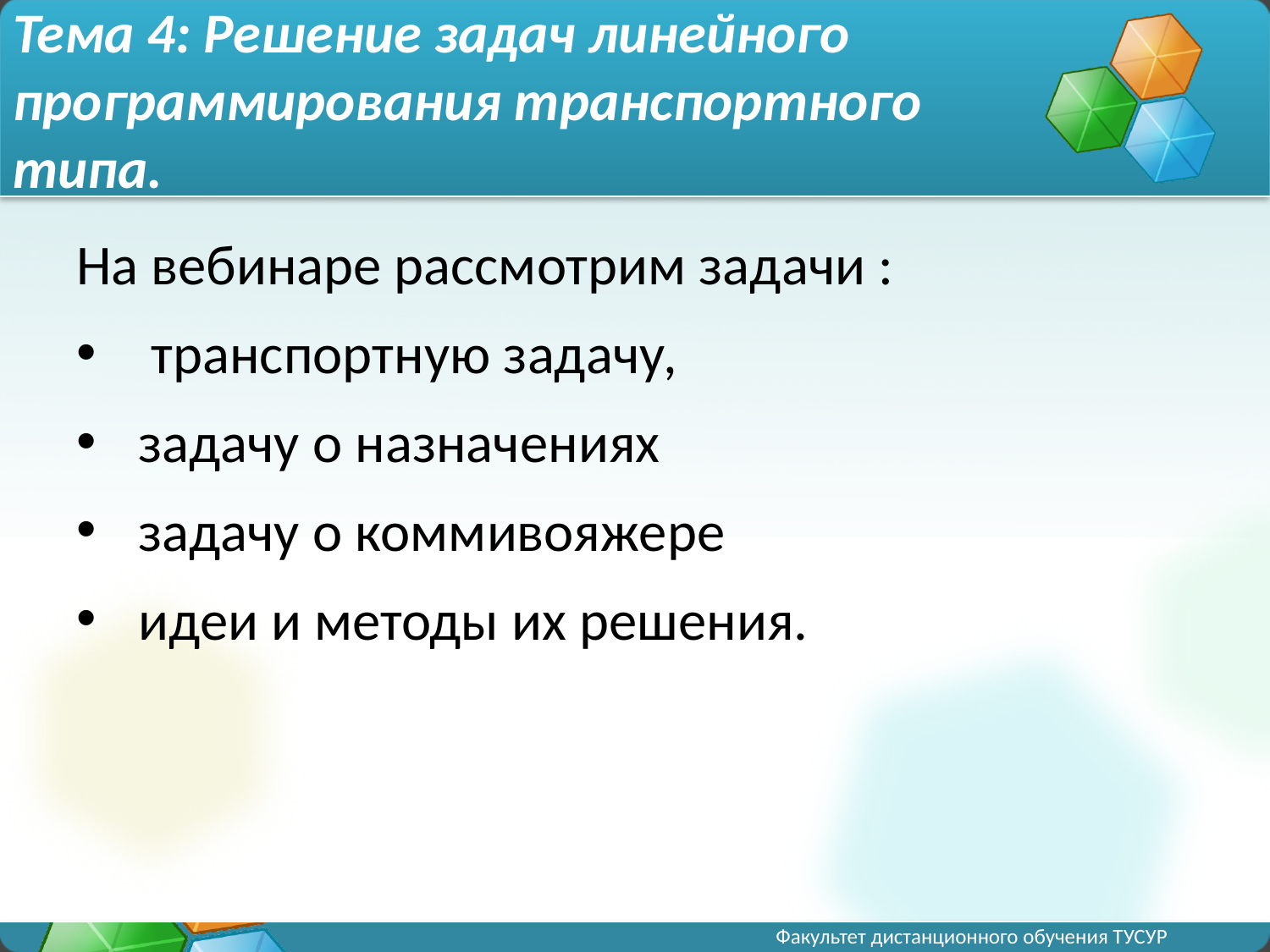

# Тема 4: Решение задач линейного программирования транспортного типа.
На вебинаре рассмотрим задачи :
 транспортную задачу,
задачу о назначениях
задачу о коммивояжере
идеи и методы их решения.